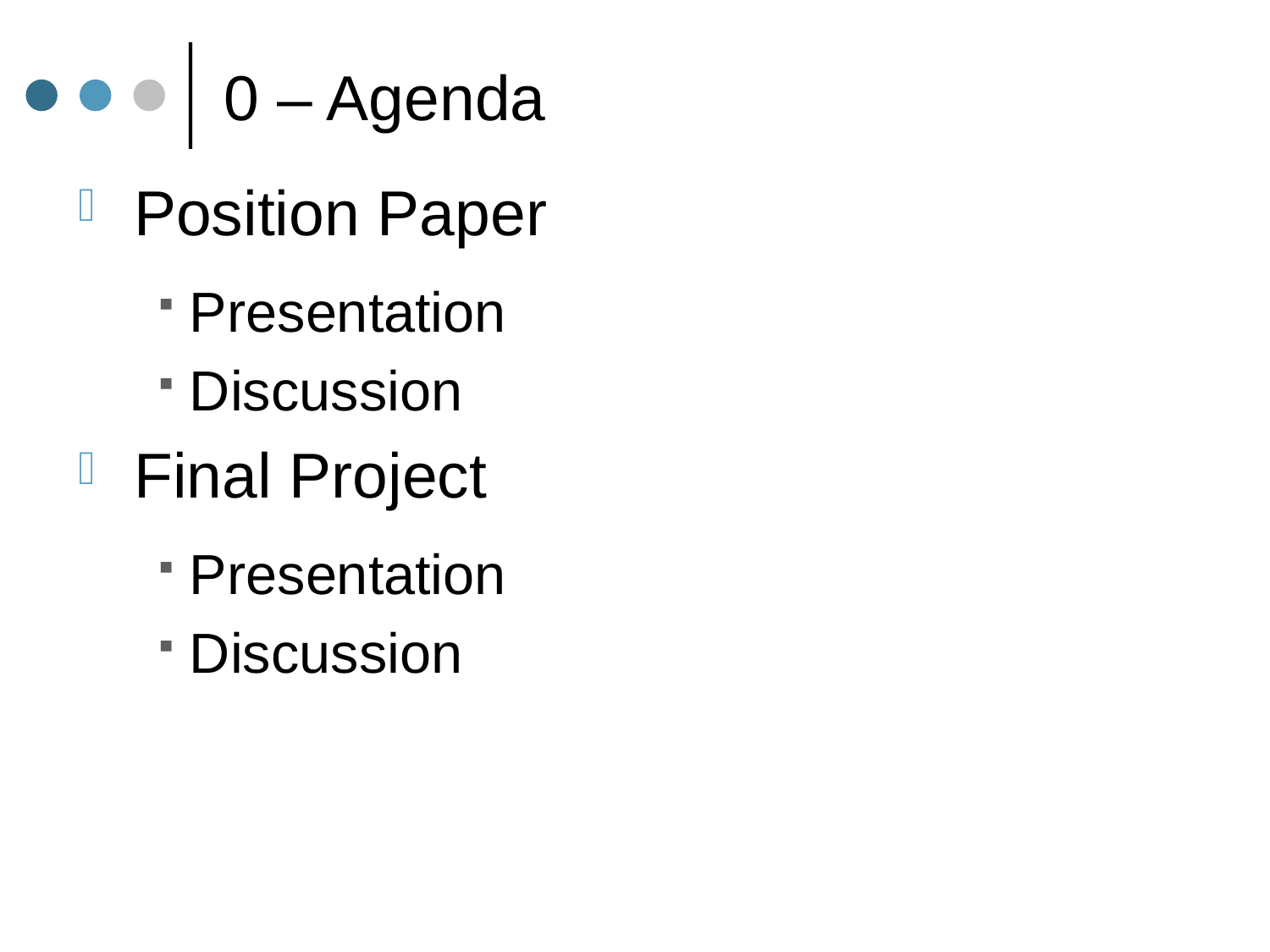

# 0 – Agenda
Position Paper
Presentation
Discussion
Final Project
Presentation
Discussion